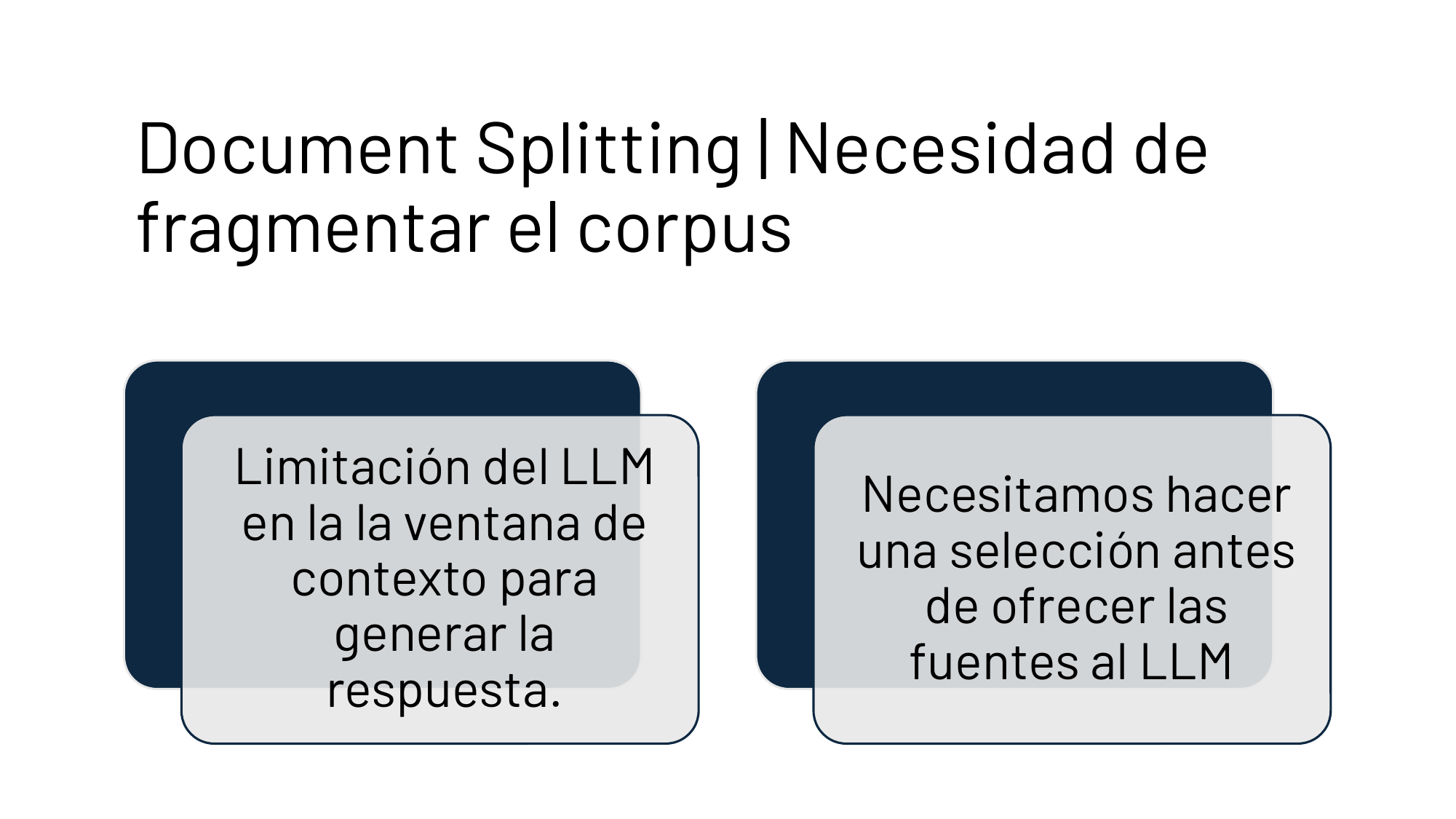

# Document Splitting | Necesidad de fragmentar el corpus
Limitación del LLM en la la ventana de contexto para generar la respuesta.
Necesitamos hacer una selección antes de ofrecer las fuentes al LLM